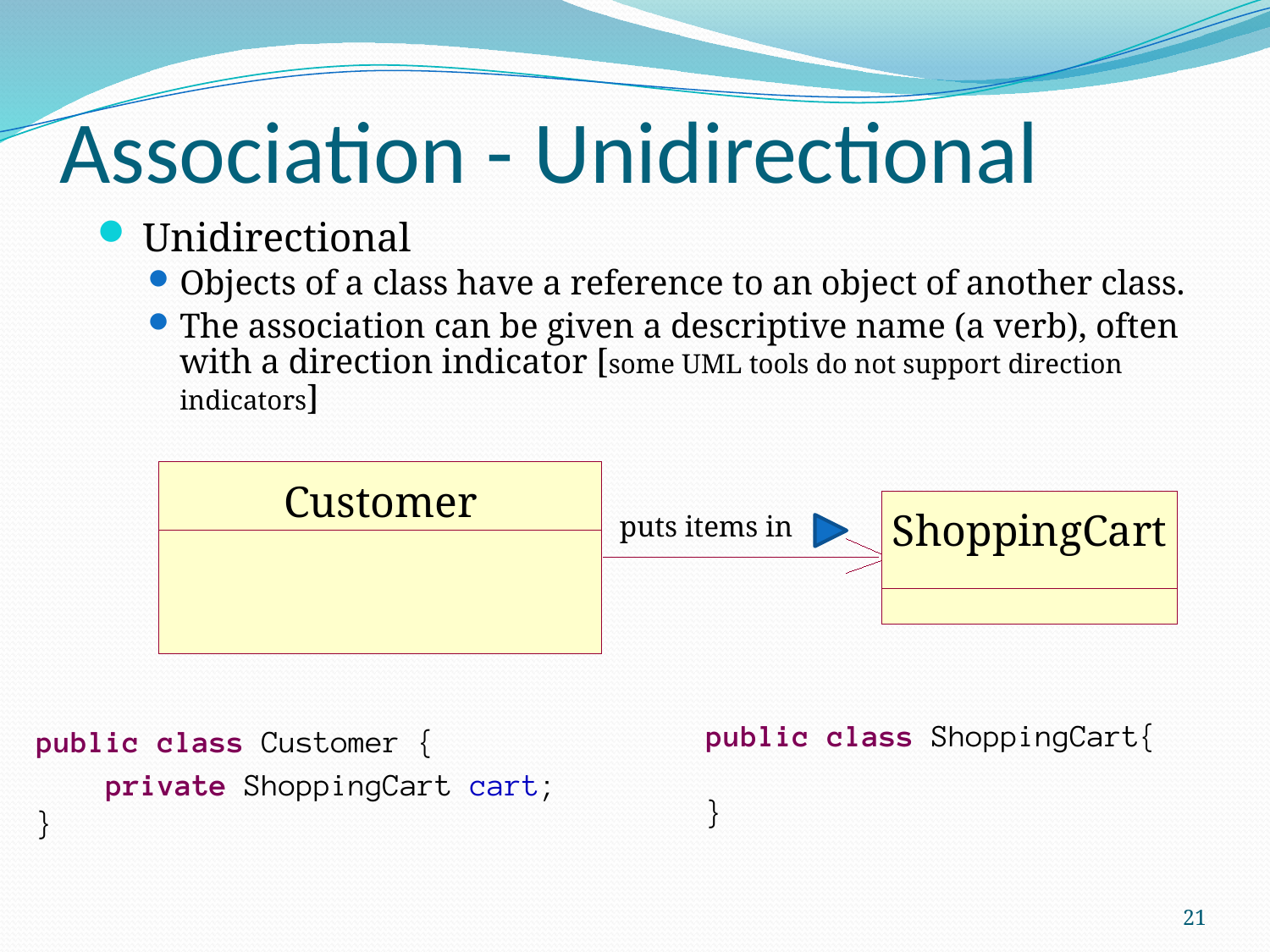

# Association - Unidirectional
 Unidirectional
Objects of a class have a reference to an object of another class.
The association can be given a descriptive name (a verb), often with a direction indicator [some UML tools do not support direction indicators]

Customer

puts items in
ShoppingCart

public class Customer {
    private ShoppingCart cart;
}
public class ShoppingCart{

}
21